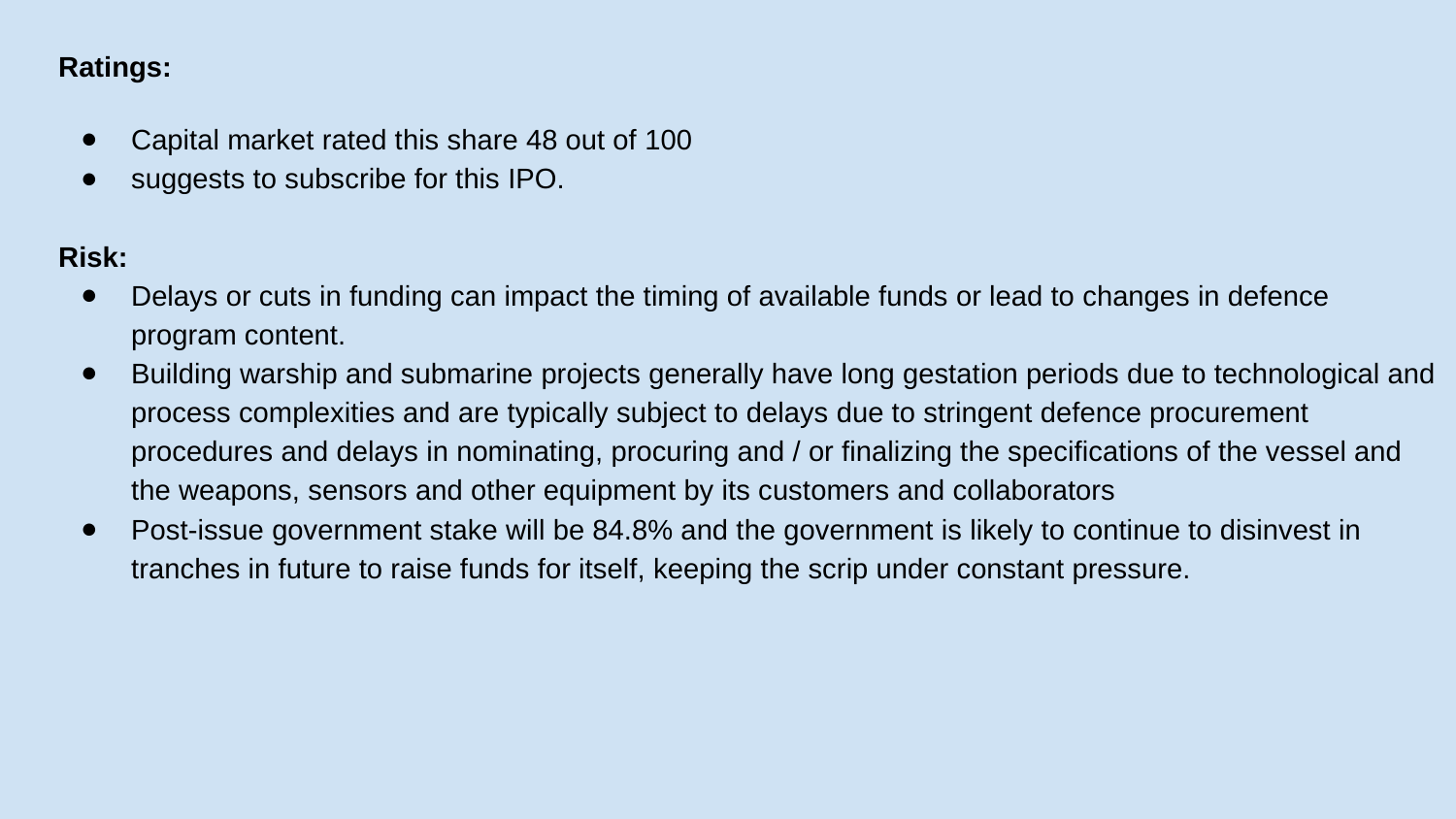

Ratings:

Capital market rated this share 48 out of 100
suggests to subscribe for this IPO.

Risk:
Delays or cuts in funding can impact the timing of available funds or lead to changes in defence program content.
Building warship and submarine projects generally have long gestation periods due to technological and process complexities and are typically subject to delays due to stringent defence procurement procedures and delays in nominating, procuring and / or finalizing the specifications of the vessel and the weapons, sensors and other equipment by its customers and collaborators
Post-issue government stake will be 84.8% and the government is likely to continue to disinvest in tranches in future to raise funds for itself, keeping the scrip under constant pressure.